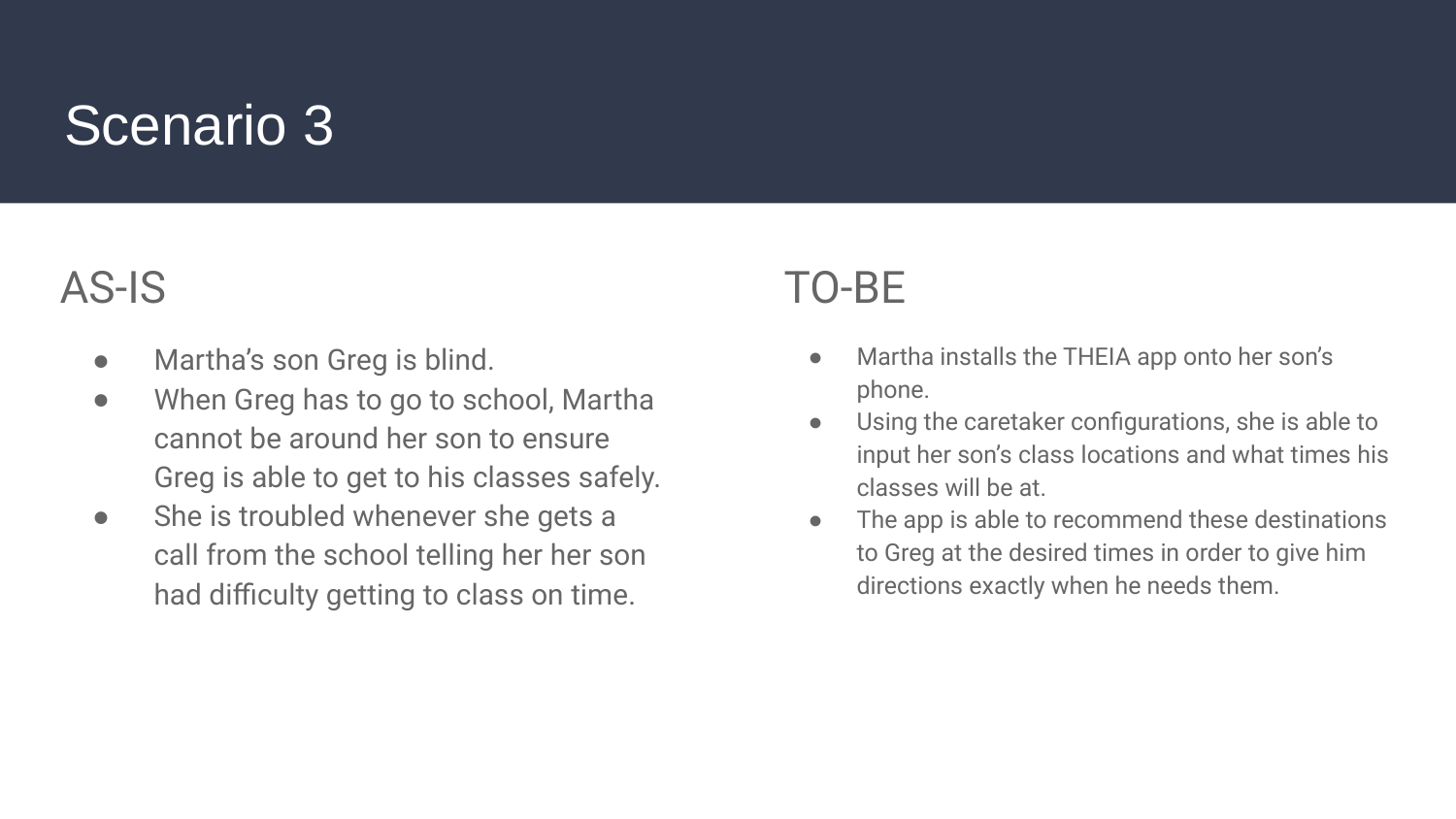

# Scenario 3
AS-IS
Martha’s son Greg is blind.
When Greg has to go to school, Martha cannot be around her son to ensure Greg is able to get to his classes safely.
She is troubled whenever she gets a call from the school telling her her son had difficulty getting to class on time.

TO-BE
Martha installs the THEIA app onto her son’s phone.
Using the caretaker configurations, she is able to input her son’s class locations and what times his classes will be at.
The app is able to recommend these destinations to Greg at the desired times in order to give him directions exactly when he needs them.